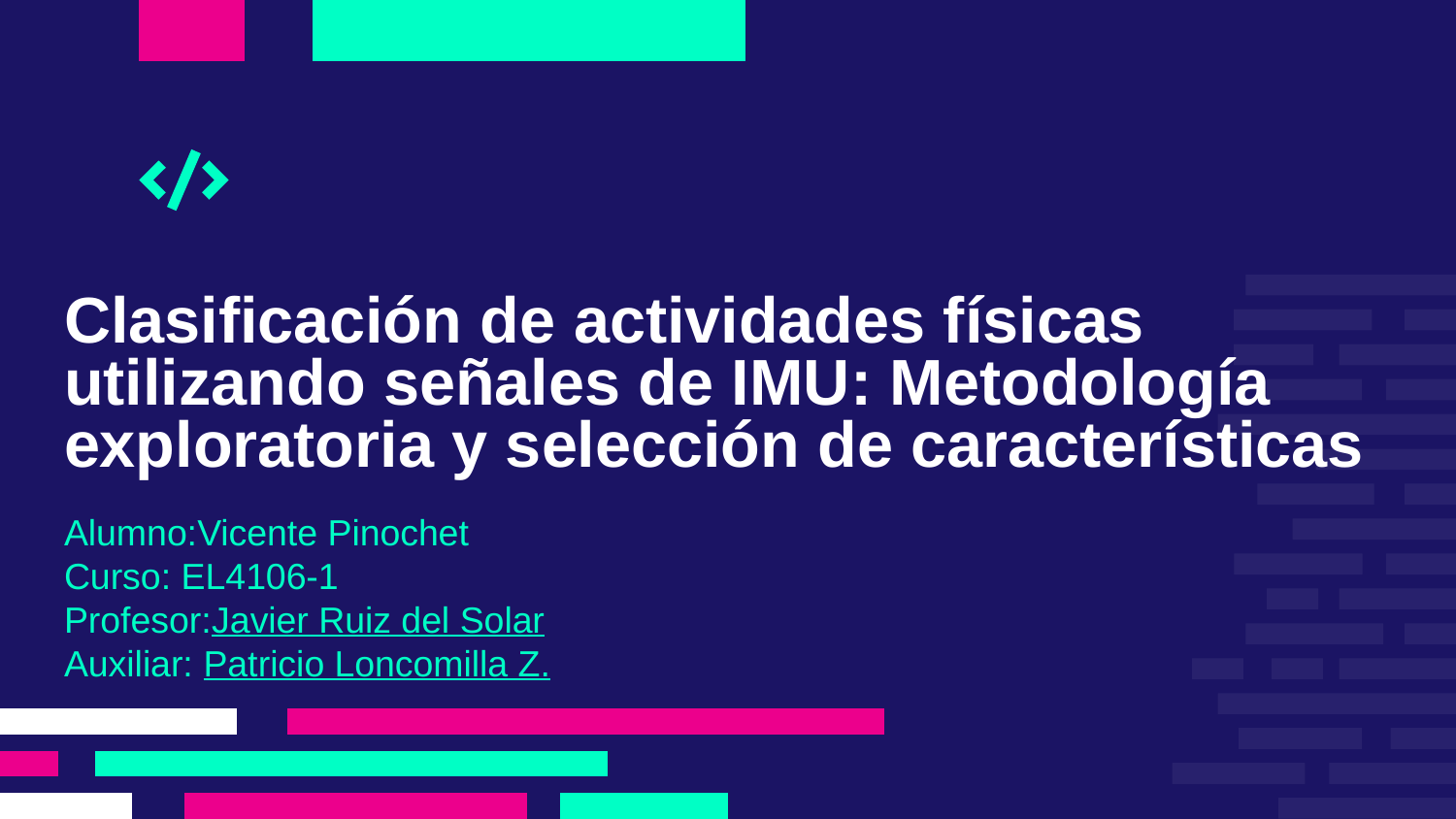

# Clasificación de actividades físicas utilizando señales de IMU: Metodología exploratoria y selección de características
Alumno:Vicente Pinochet
Curso: EL4106-1
Profesor:Javier Ruiz del Solar
Auxiliar: Patricio Loncomilla Z.